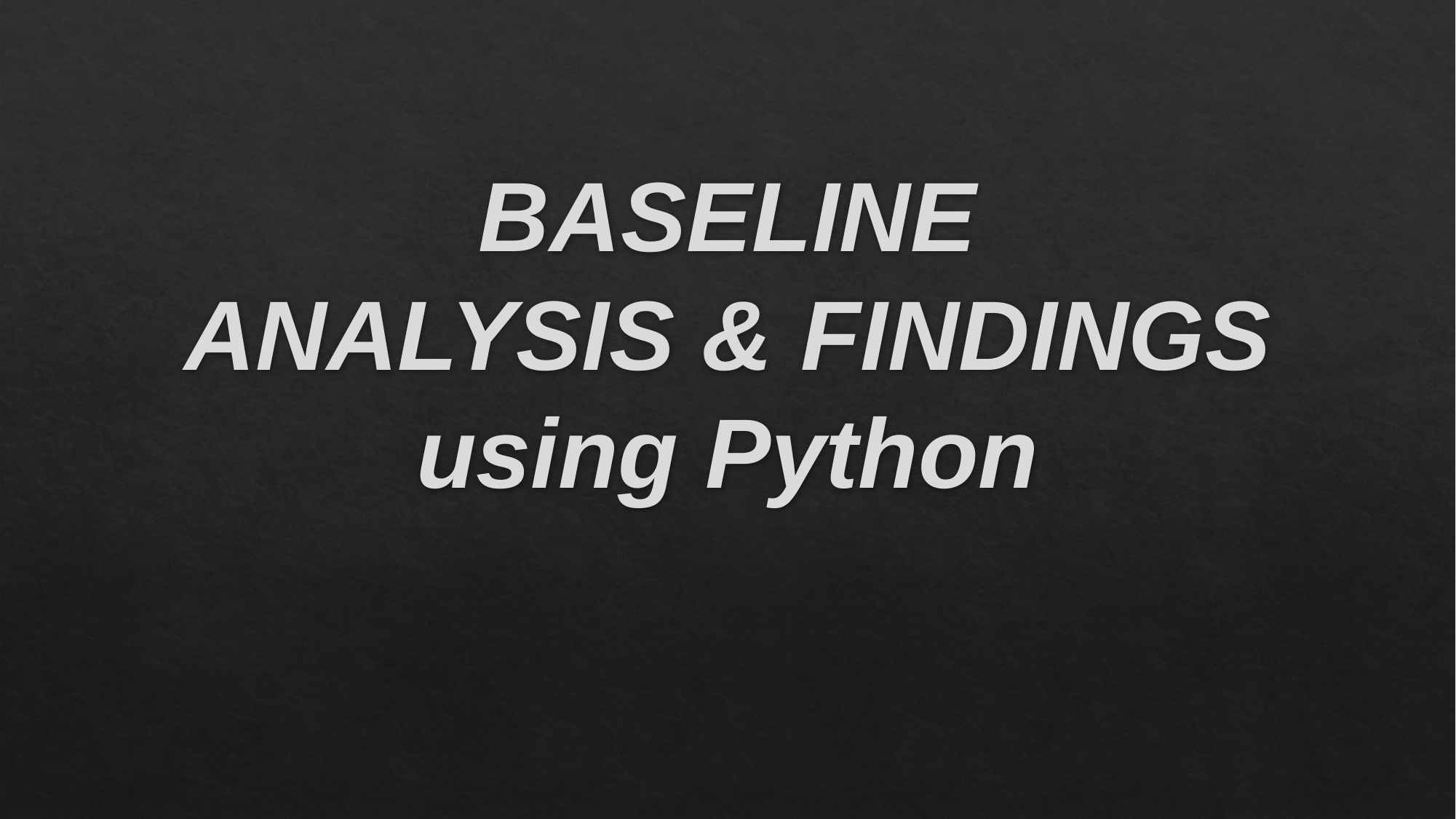

# BASELINE ANALYSIS & FINDINGS using Python